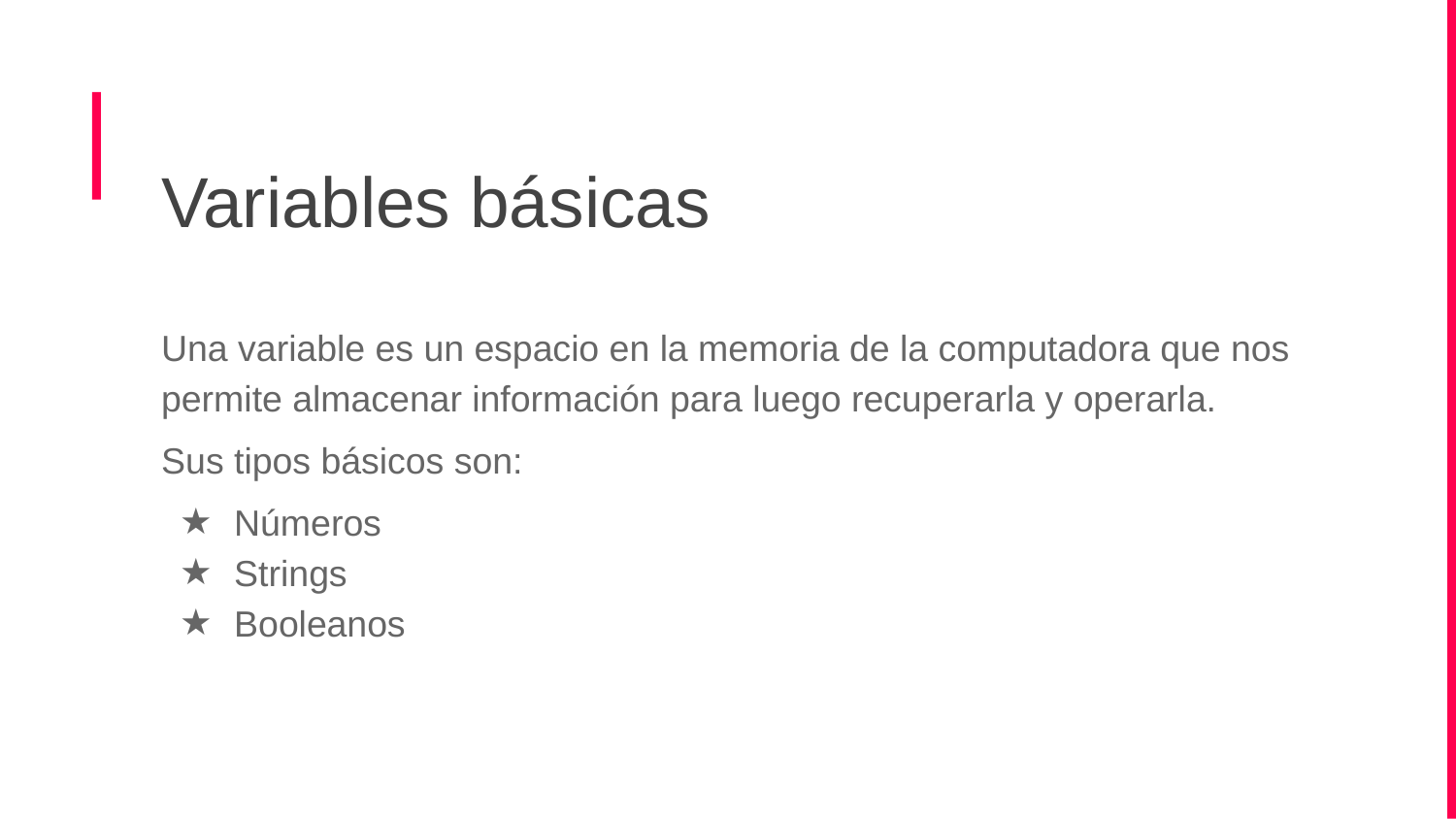

Variables básicas
Una variable es un espacio en la memoria de la computadora que nos permite almacenar información para luego recuperarla y operarla.
Sus tipos básicos son:
Números
Strings
Booleanos